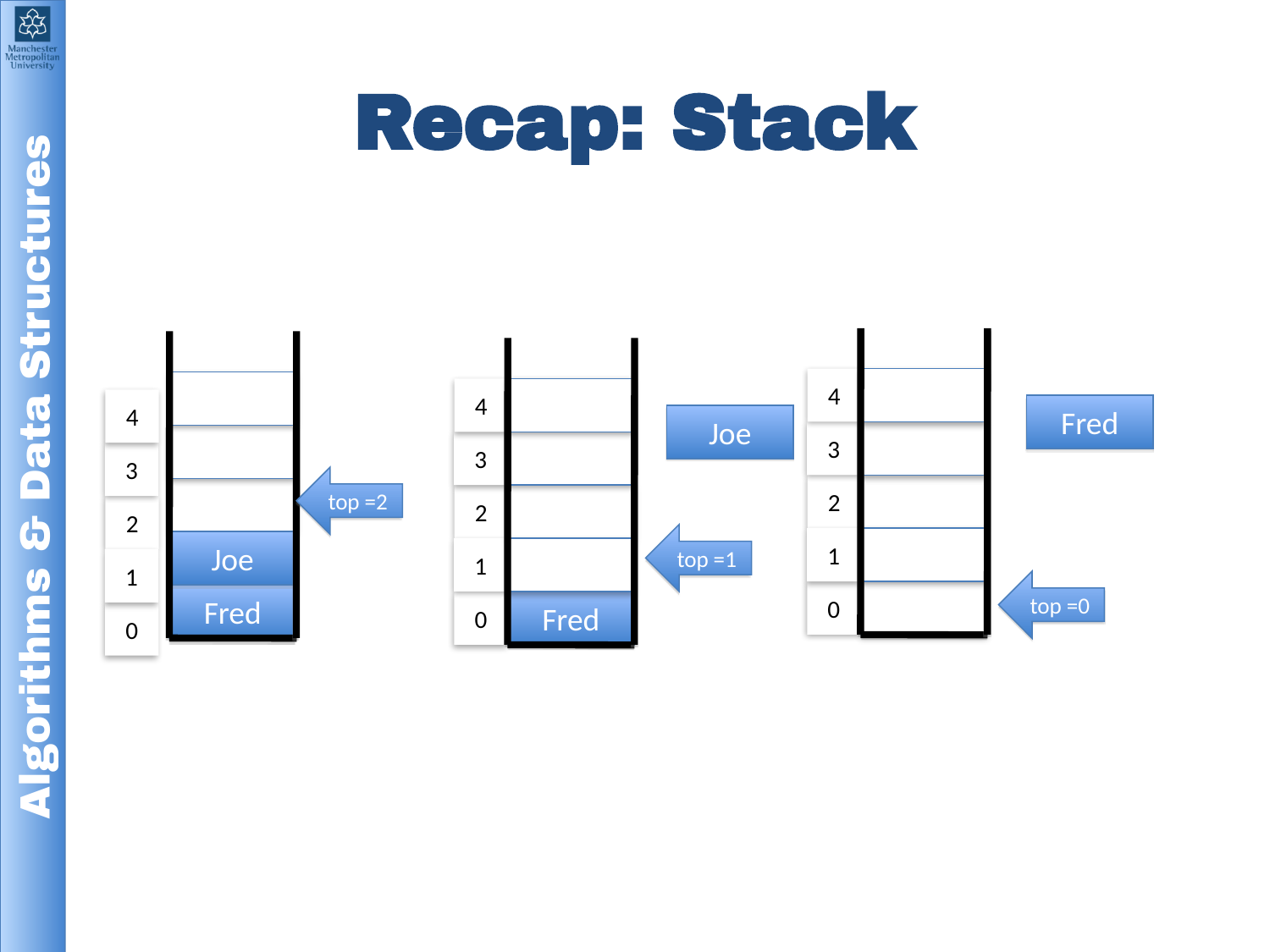

# Recap: Stack

4
3
2
1
0

top =0

4
3
2
1
0

4
3
2
1
0
Fred
Joe

top =2

top =1
Joe

Fred
Fred